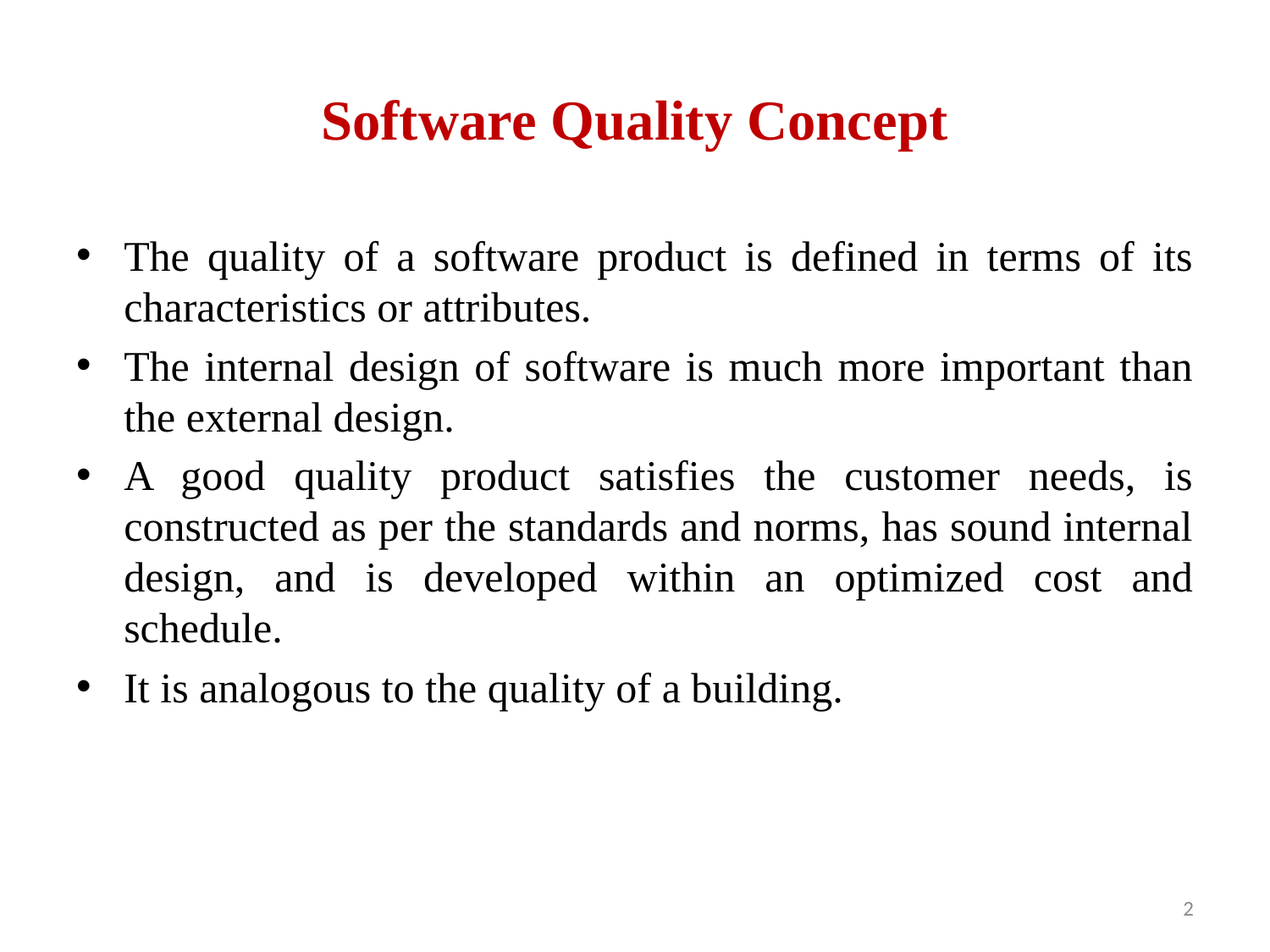

# Software Quality Concept
The quality of a software product is defined in terms of its characteristics or attributes.
The internal design of software is much more important than the external design.
A good quality product satisfies the customer needs, is constructed as per the standards and norms, has sound internal design, and is developed within an optimized cost and schedule.
It is analogous to the quality of a building.
2